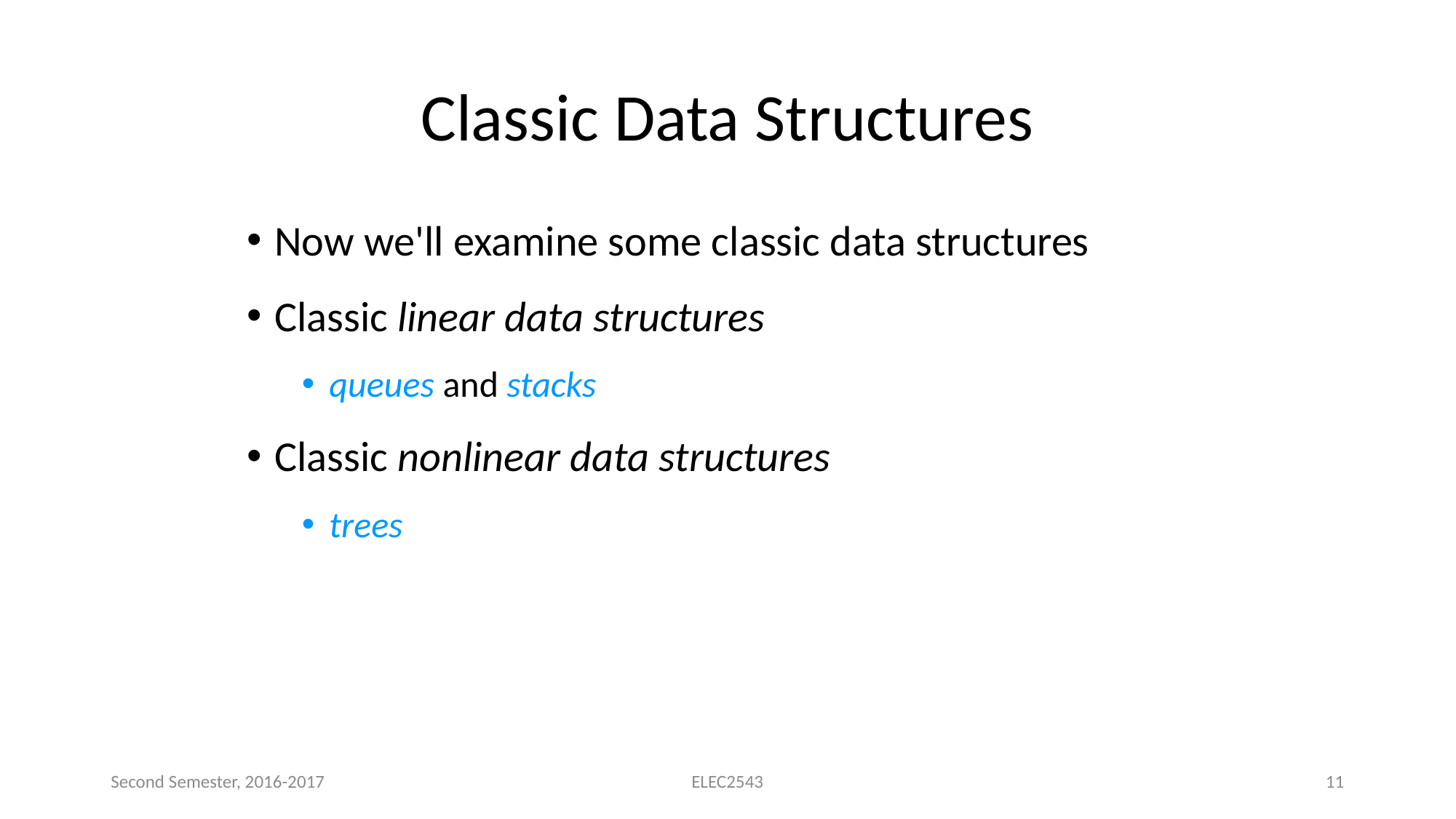

# Classic Data Structures
Now we'll examine some classic data structures
Classic linear data structures
queues and stacks
Classic nonlinear data structures
trees
Second Semester, 2016-2017
ELEC2543
11